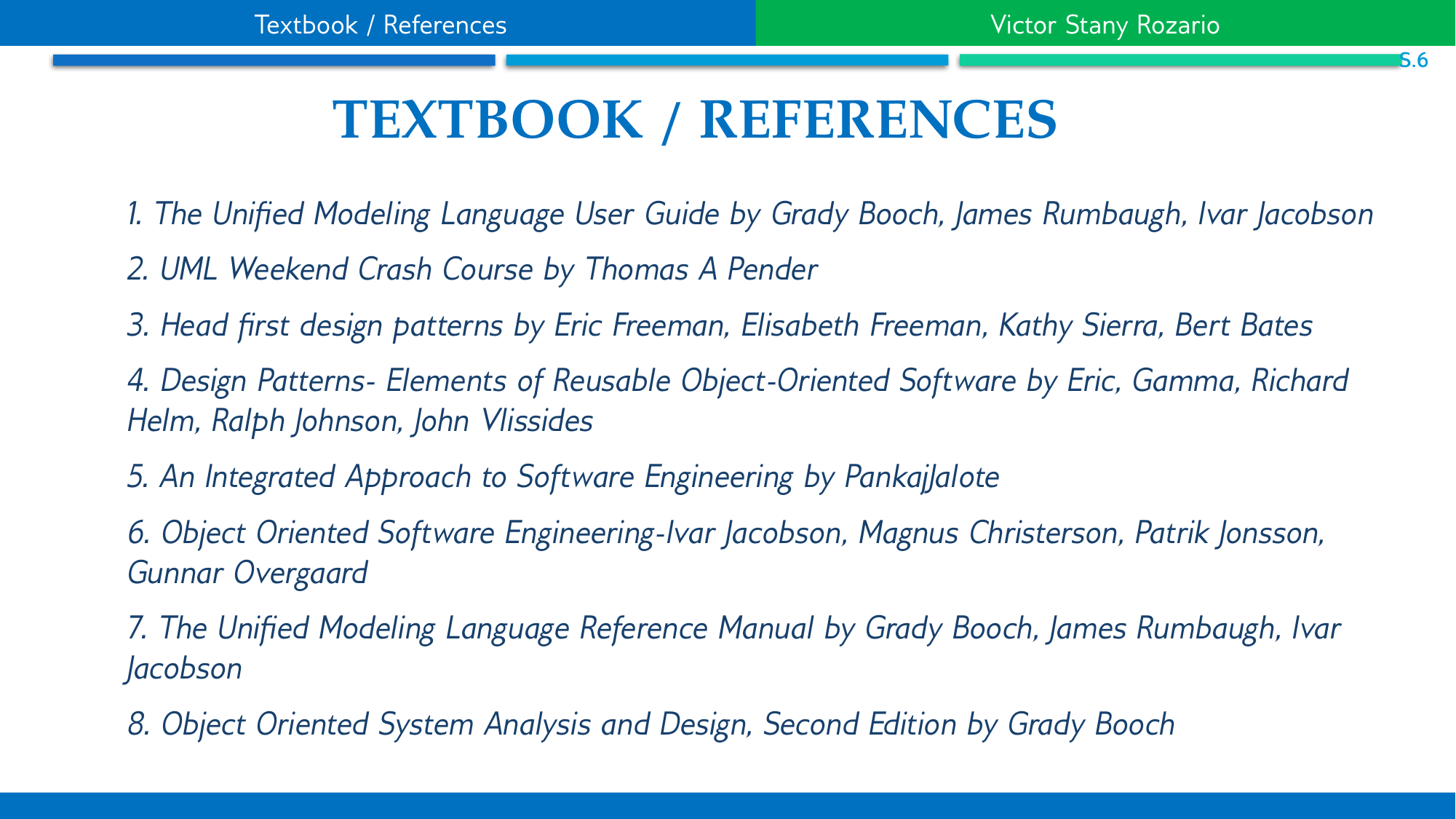

Textbook / References
Victor Stany Rozario
 S.6

Textbook / References
1. The Unified Modeling Language User Guide by Grady Booch, James Rumbaugh, Ivar Jacobson
2. UML Weekend Crash Course by Thomas A Pender
3. Head first design patterns by Eric Freeman, Elisabeth Freeman, Kathy Sierra, Bert Bates
4. Design Patterns- Elements of Reusable Object-Oriented Software by Eric, Gamma, Richard Helm, Ralph Johnson, John Vlissides
5. An Integrated Approach to Software Engineering by PankajJalote
6. Object Oriented Software Engineering-Ivar Jacobson, Magnus Christerson, Patrik Jonsson, Gunnar Overgaard
7. The Unified Modeling Language Reference Manual by Grady Booch, James Rumbaugh, Ivar Jacobson
8. Object Oriented System Analysis and Design, Second Edition by Grady Booch